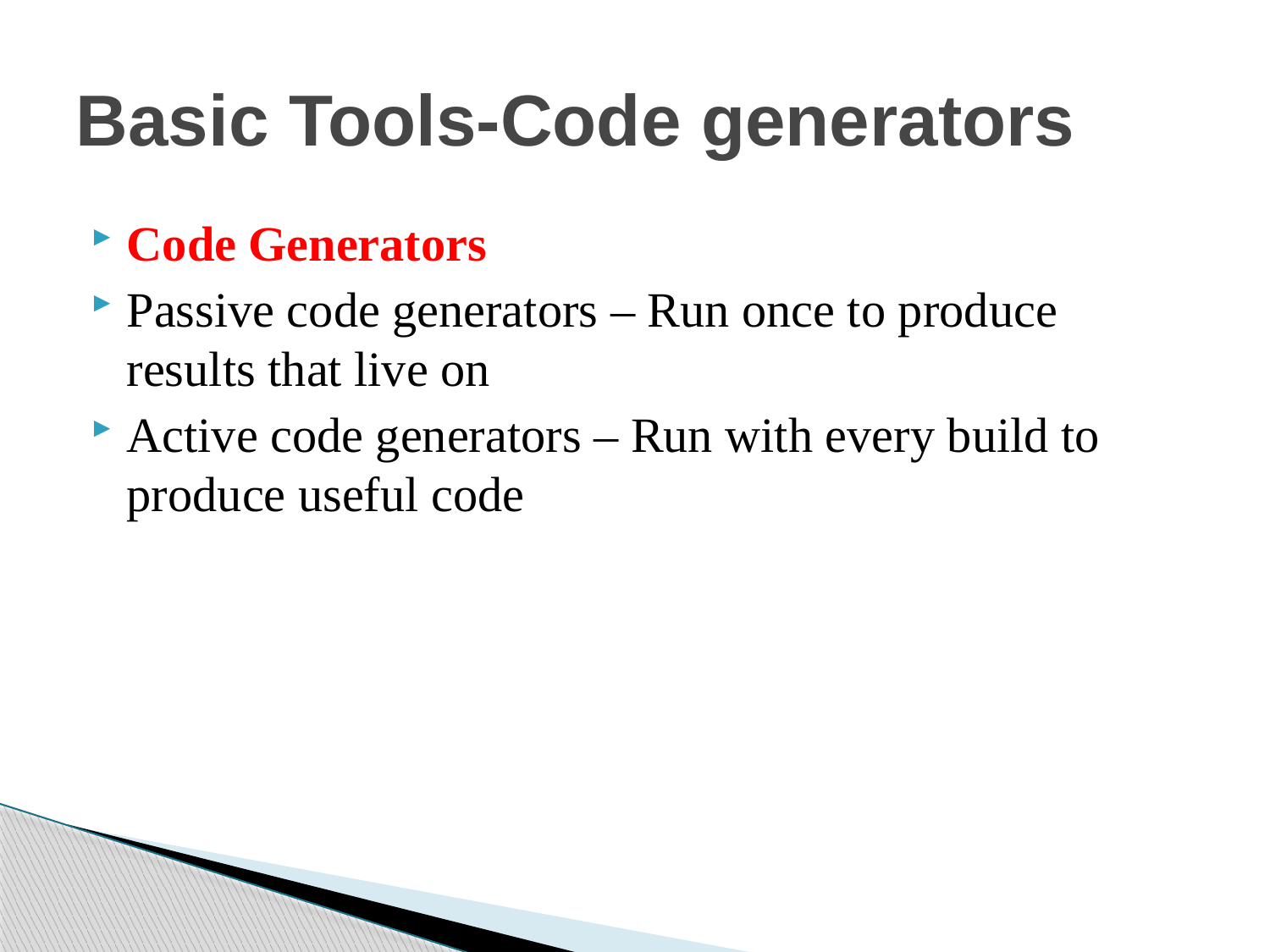

# Basic Tools-Code generators
Code Generators
Passive code generators – Run once to produce results that live on
Active code generators – Run with every build to produce useful code